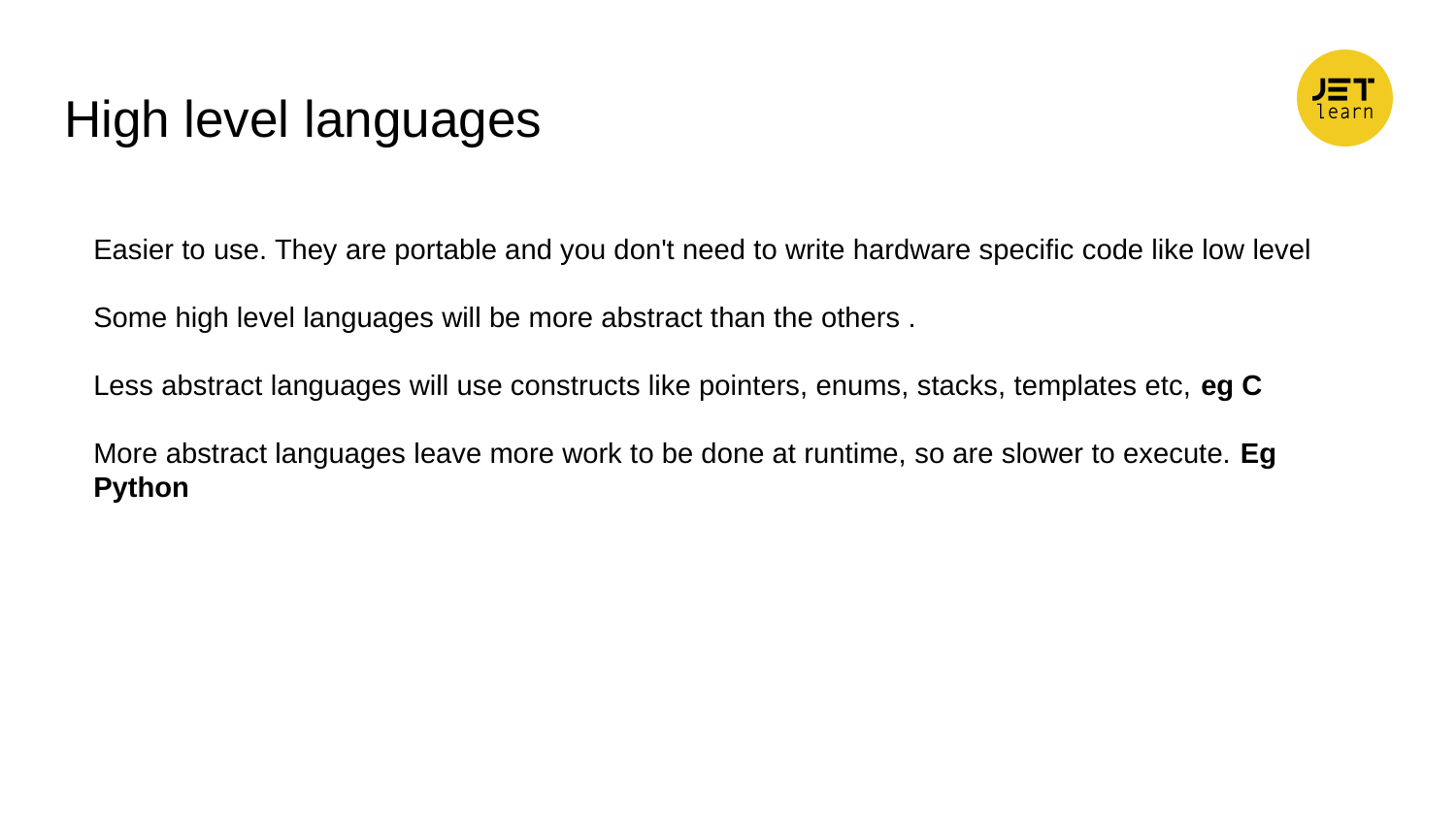

# High level languages
Easier to use. They are portable and you don't need to write hardware specific code like low level

Some high level languages will be more abstract than the others .

Less abstract languages will use constructs like pointers, enums, stacks, templates etc, eg C

More abstract languages leave more work to be done at runtime, so are slower to execute. Eg Python